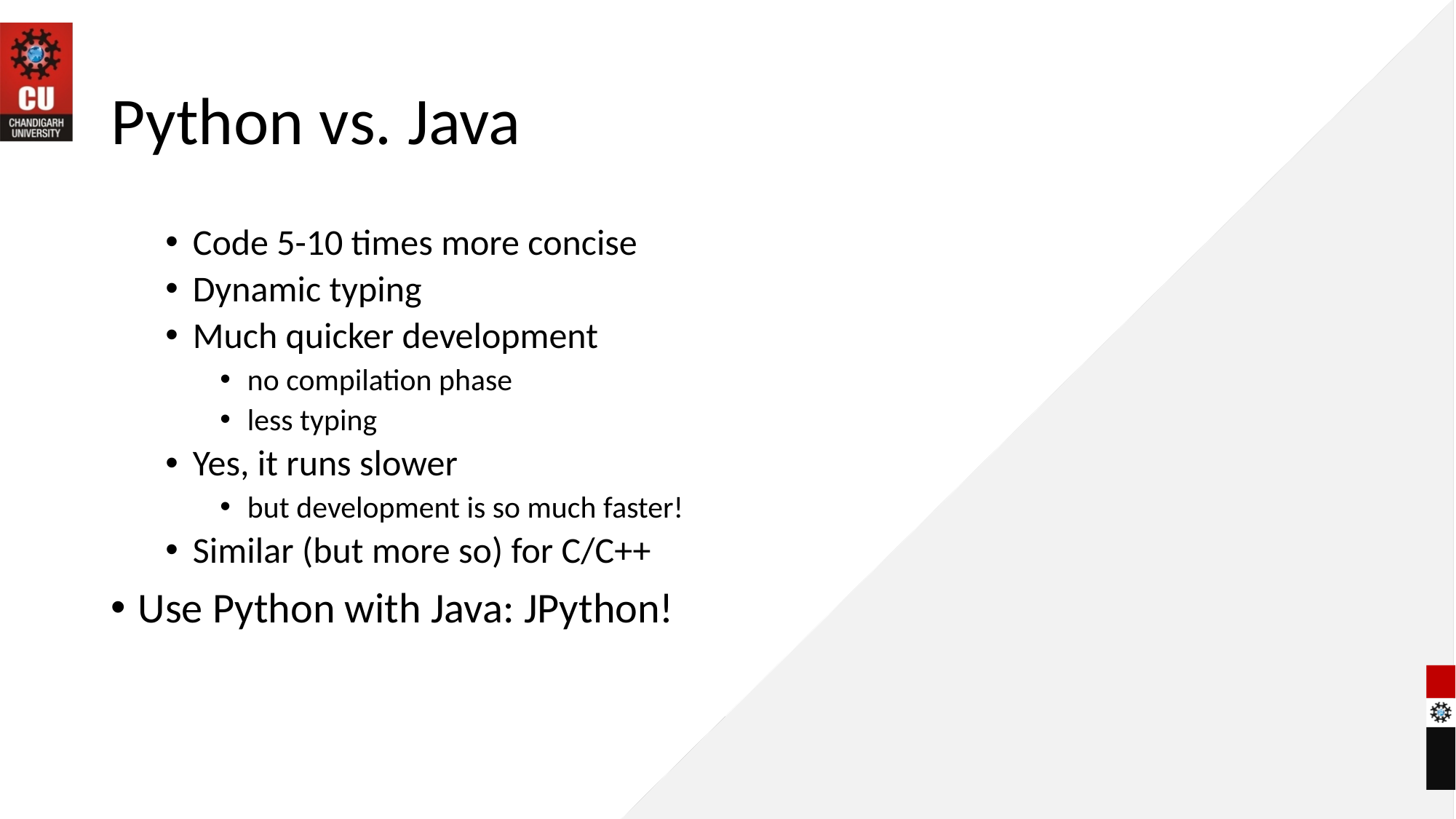

# Python vs. Java
Code 5-10 times more concise
Dynamic typing
Much quicker development
no compilation phase
less typing
Yes, it runs slower
but development is so much faster!
Similar (but more so) for C/C++
Use Python with Java: JPython!